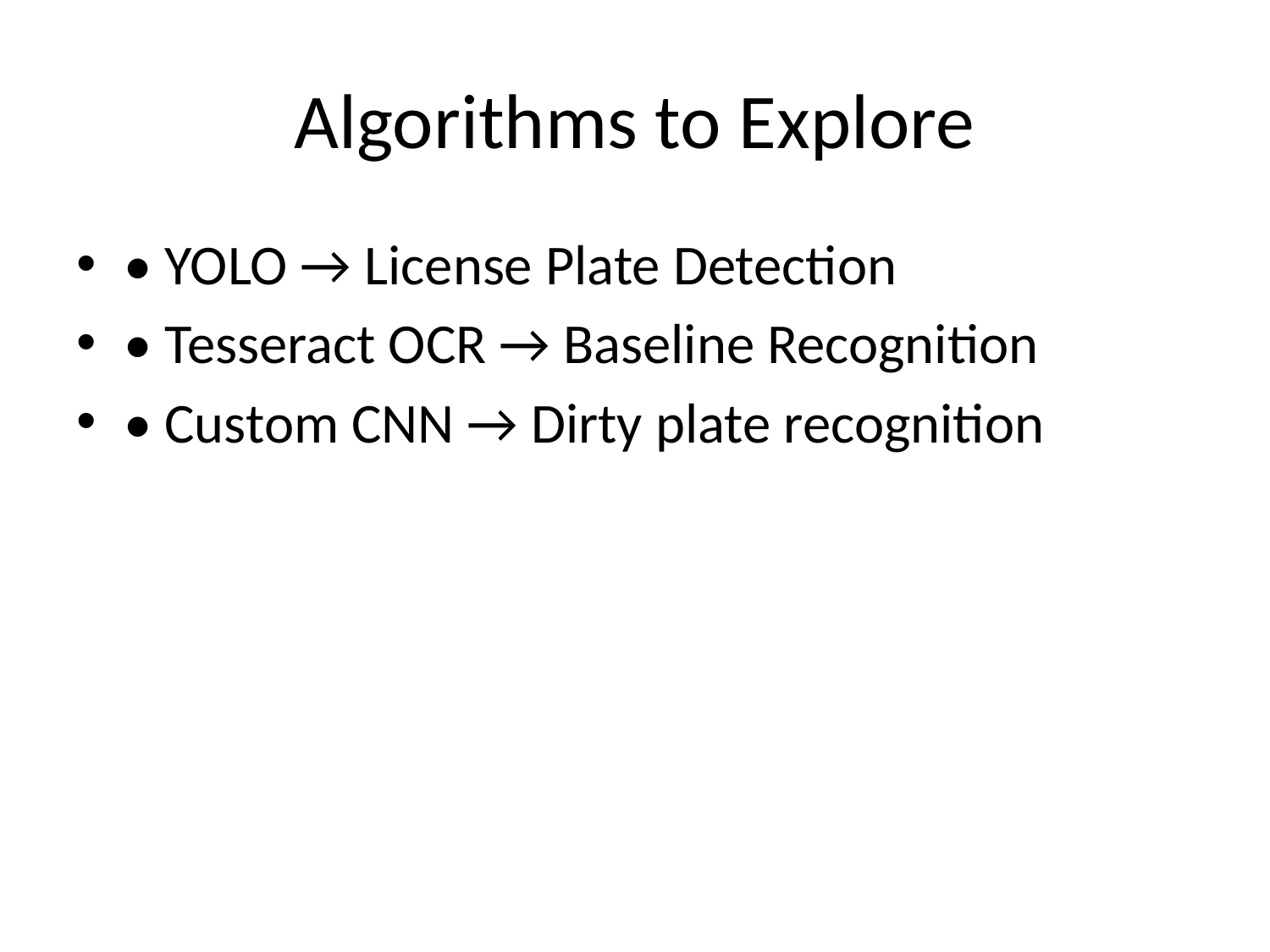

# Algorithms to Explore
• YOLO → License Plate Detection
• Tesseract OCR → Baseline Recognition
• Custom CNN → Dirty plate recognition